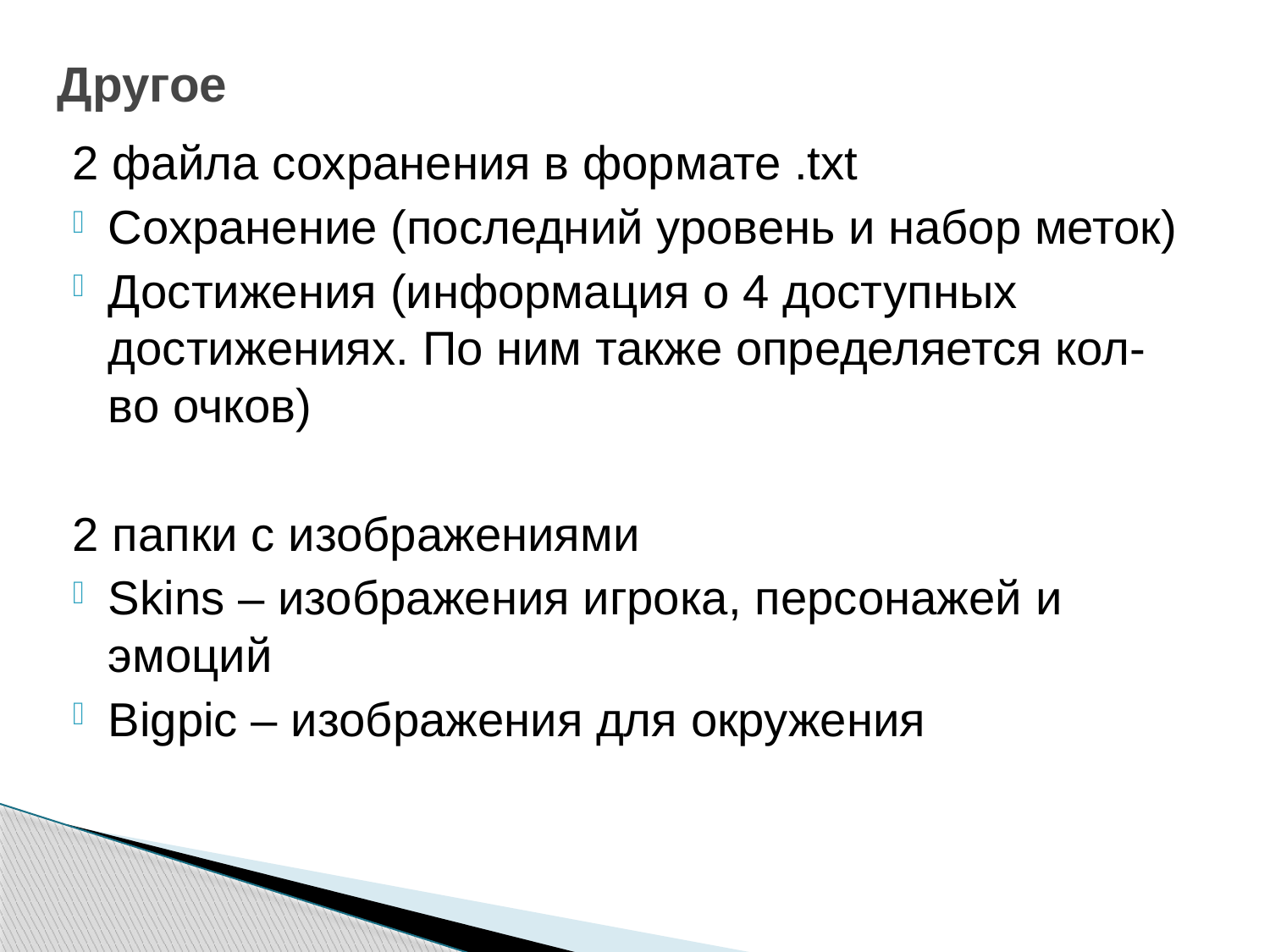

# Другое
2 файла сохранения в формате .txt
Сохранение (последний уровень и набор меток)
Достижения (информация о 4 доступных достижениях. По ним также определяется кол-во очков)

2 папки с изображениями
Skins – изображения игрока, персонажей и эмоций
Bigpic – изображения для окружения